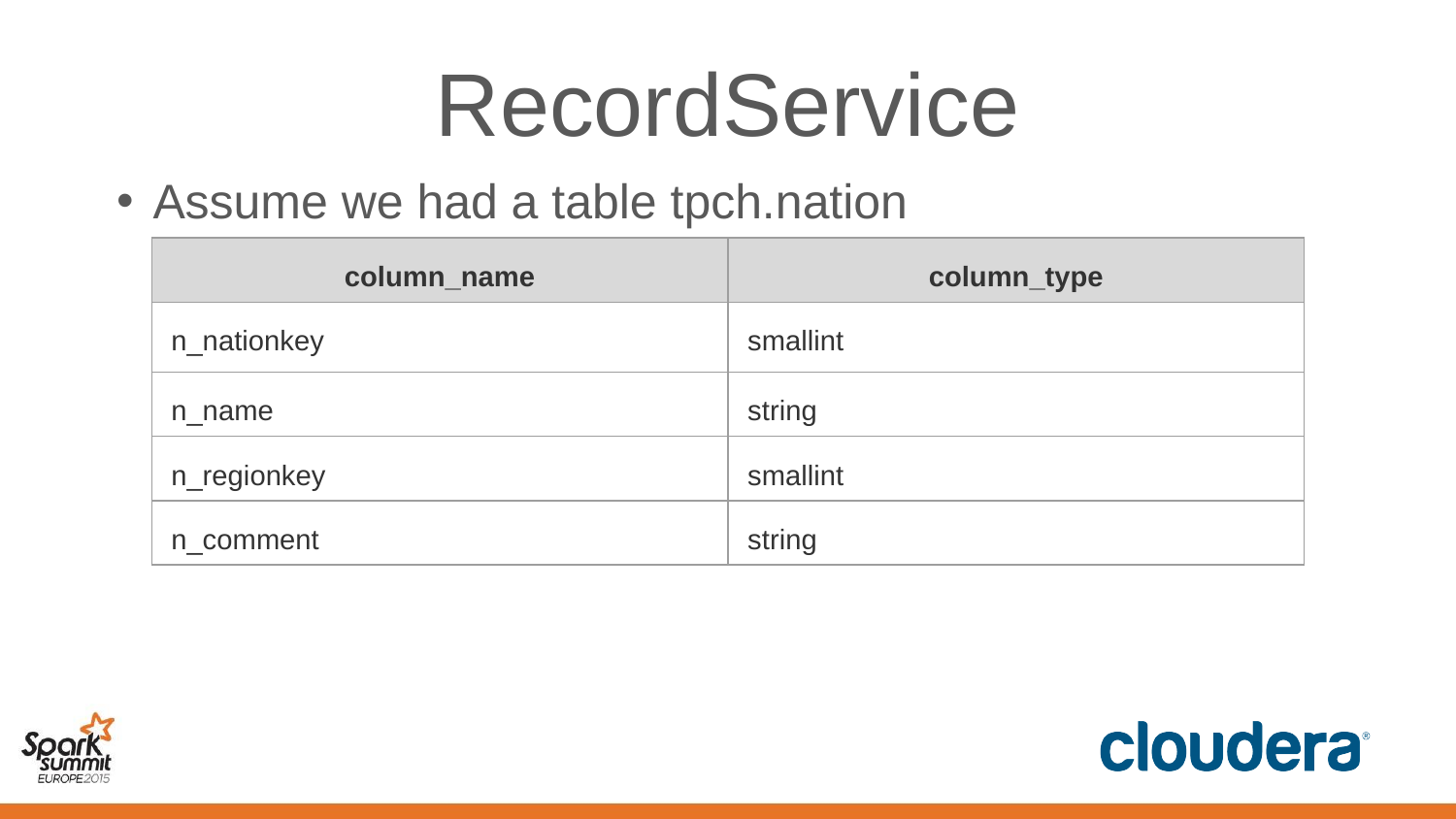

# RecordService
Assume we had a table tpch.nation

| column\_name | column\_type |
| --- | --- |
| n\_nationkey | smallint |
| n\_name | string |
| n\_regionkey | smallint |
| n\_comment | string |